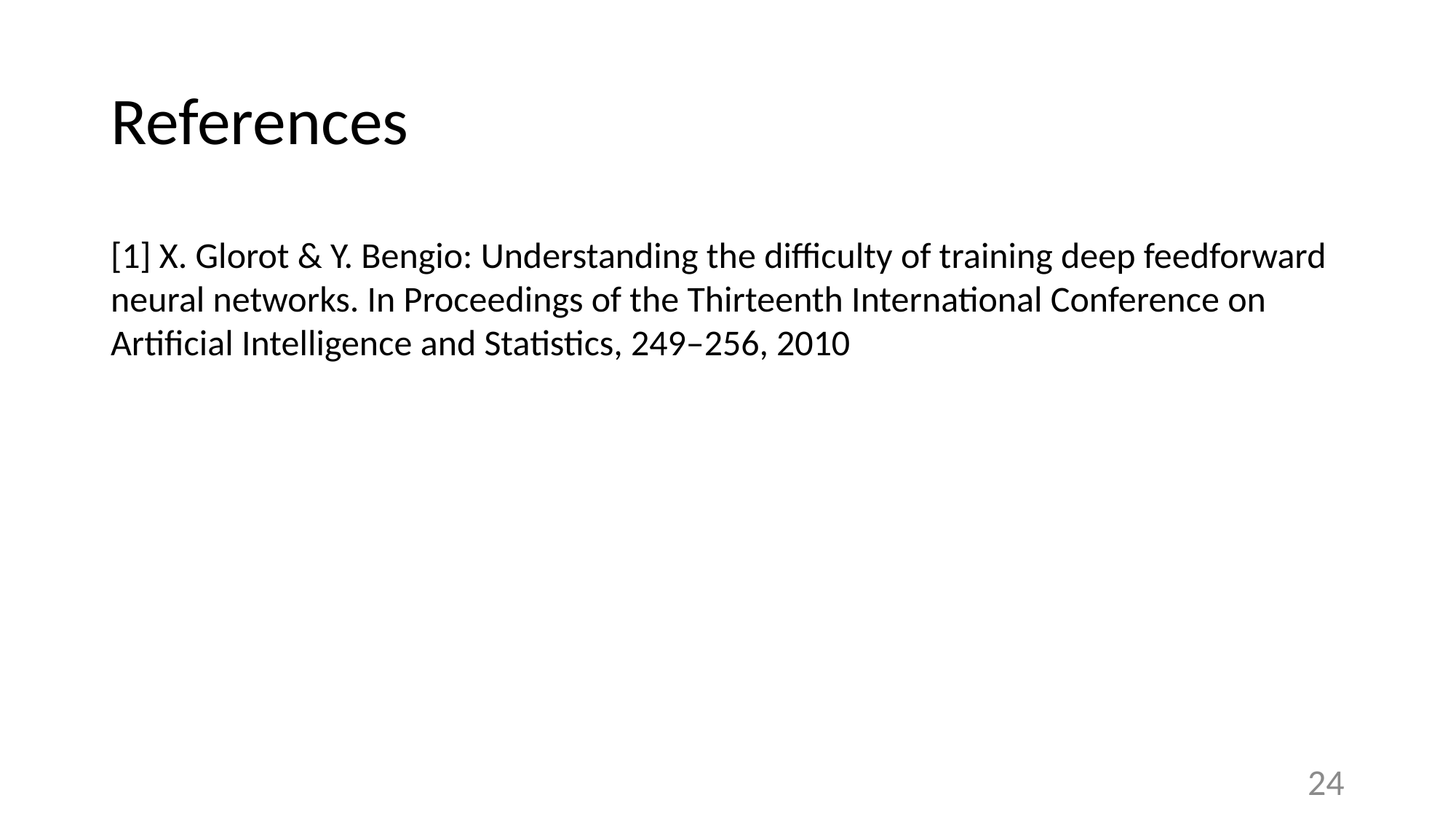

# References
[1] X. Glorot & Y. Bengio: Understanding the difficulty of training deep feedforward neural networks. In Proceedings of the Thirteenth International Conference on Artificial Intelligence and Statistics, 249–256, 2010
24